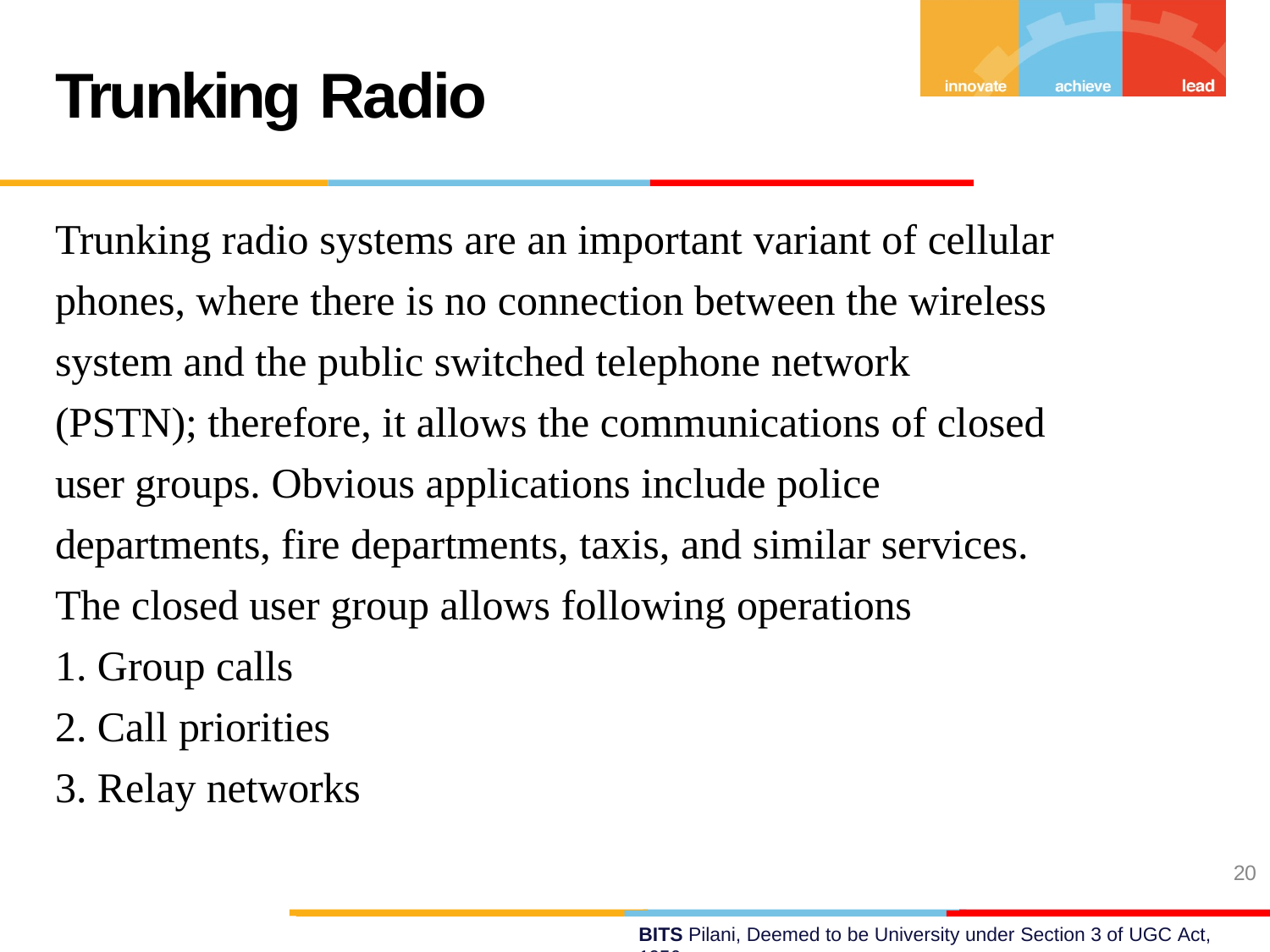

# Trunking Radio
Trunking radio systems are an important variant of cellular phones, where there is no connection between the wireless system and the public switched telephone network (PSTN); therefore, it allows the communications of closed user groups. Obvious applications include police departments, fire departments, taxis, and similar services. The closed user group allows following operations
Group calls
Call priorities
Relay networks
20
BITS Pilani, Deemed to be University under Section 3 of UGC Act, 1956